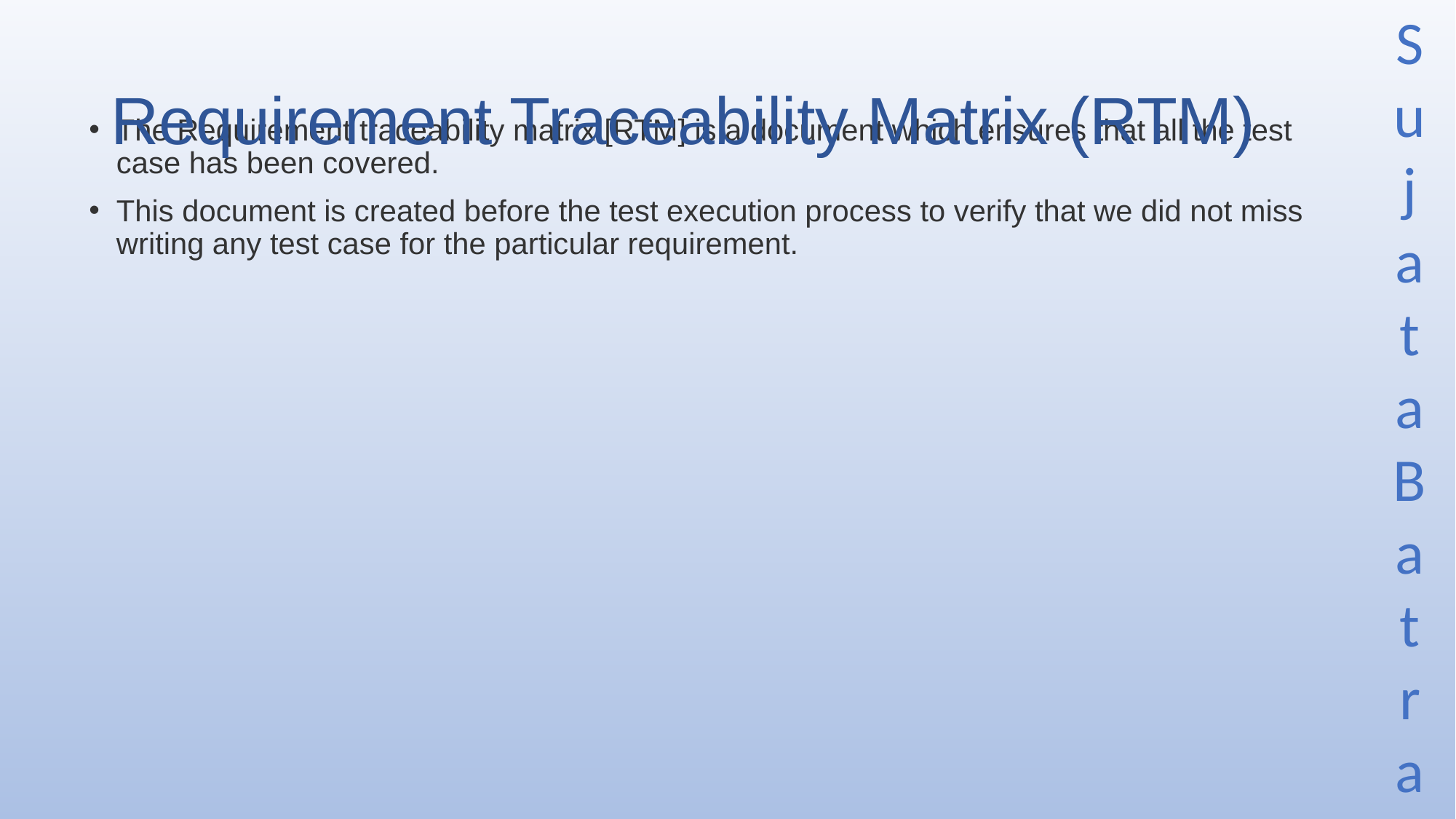

# Requirement Traceability Matrix (RTM)
The Requirement traceability matrix [RTM] is a document which ensures that all the test case has been covered.
This document is created before the test execution process to verify that we did not miss writing any test case for the particular requirement.